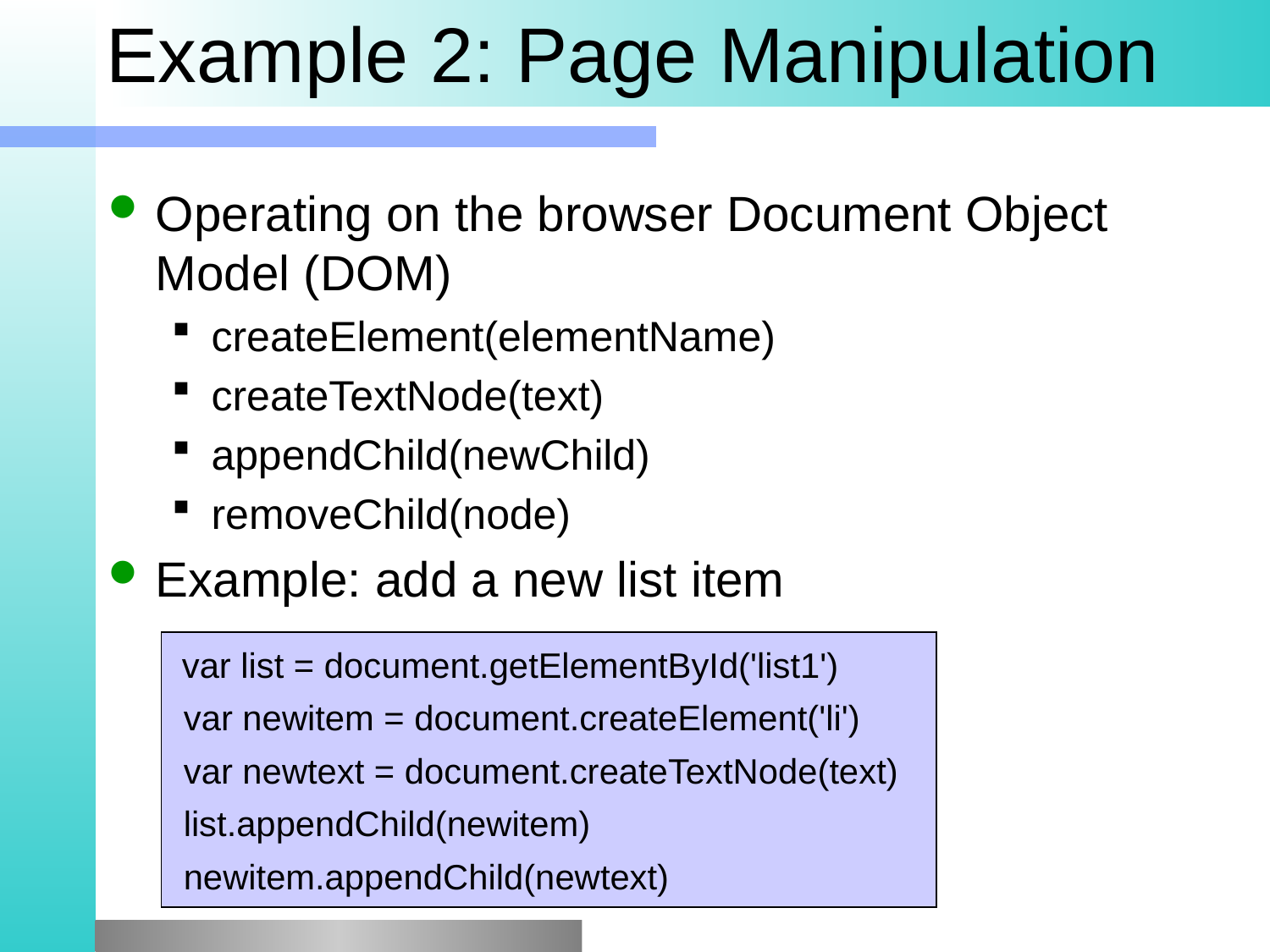

# Example 2: Page Manipulation
Operating on the browser Document Object Model (DOM)
createElement(elementName)
createTextNode(text)
appendChild(newChild)
removeChild(node)
Example: add a new list item

 var list = document.getElementById('list1')
 var newitem = document.createElement('li')
 var newtext = document.createTextNode(text)
 list.appendChild(newitem)
 newitem.appendChild(newtext)